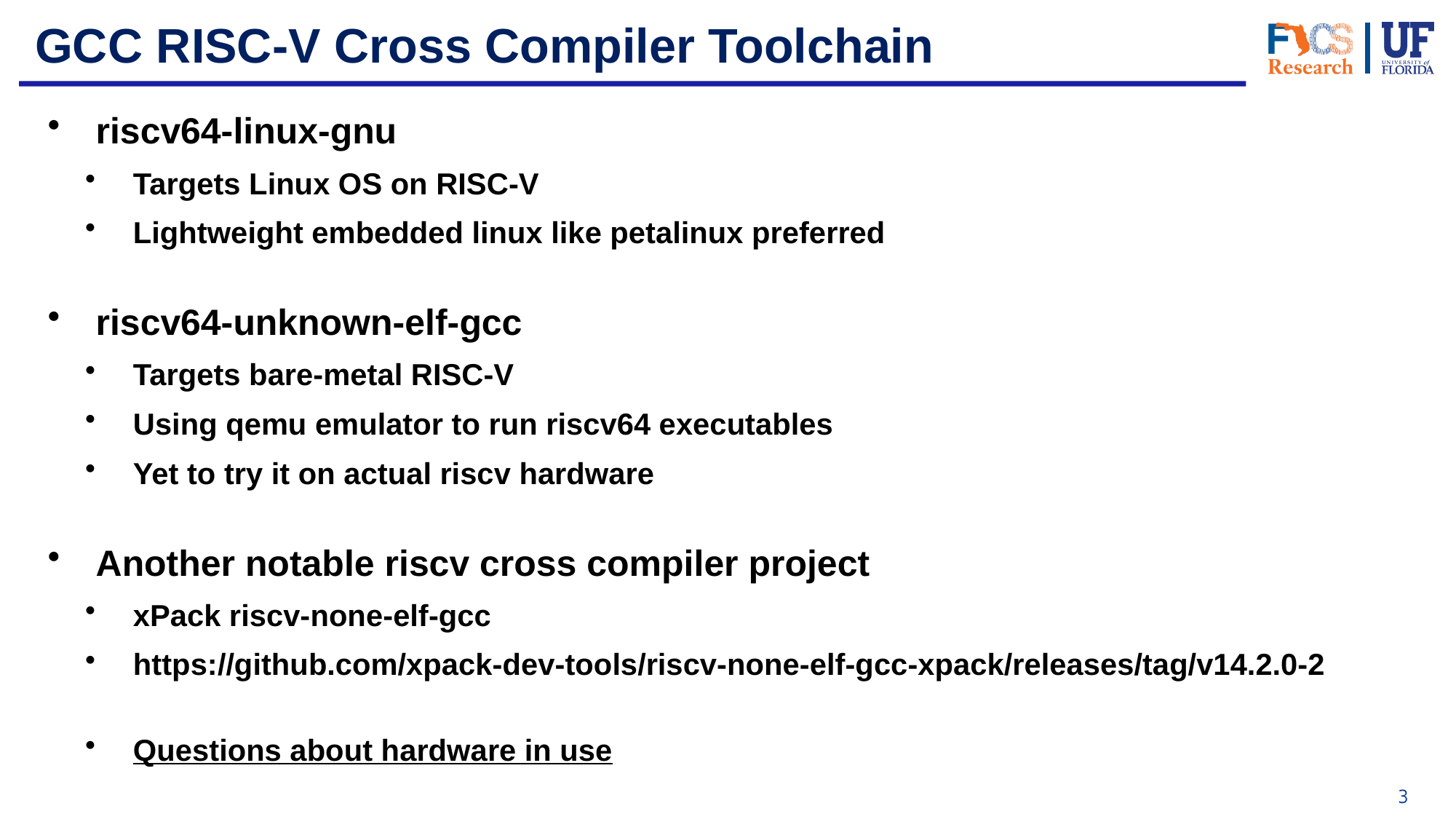

# GCC RISC-V Cross Compiler Toolchain
riscv64-linux-gnu
Targets Linux OS on RISC-V
Lightweight embedded linux like petalinux preferred
riscv64-unknown-elf-gcc
Targets bare-metal RISC-V
Using qemu emulator to run riscv64 executables
Yet to try it on actual riscv hardware
Another notable riscv cross compiler project
xPack riscv-none-elf-gcc
https://github.com/xpack-dev-tools/riscv-none-elf-gcc-xpack/releases/tag/v14.2.0-2
Questions about hardware in use

3